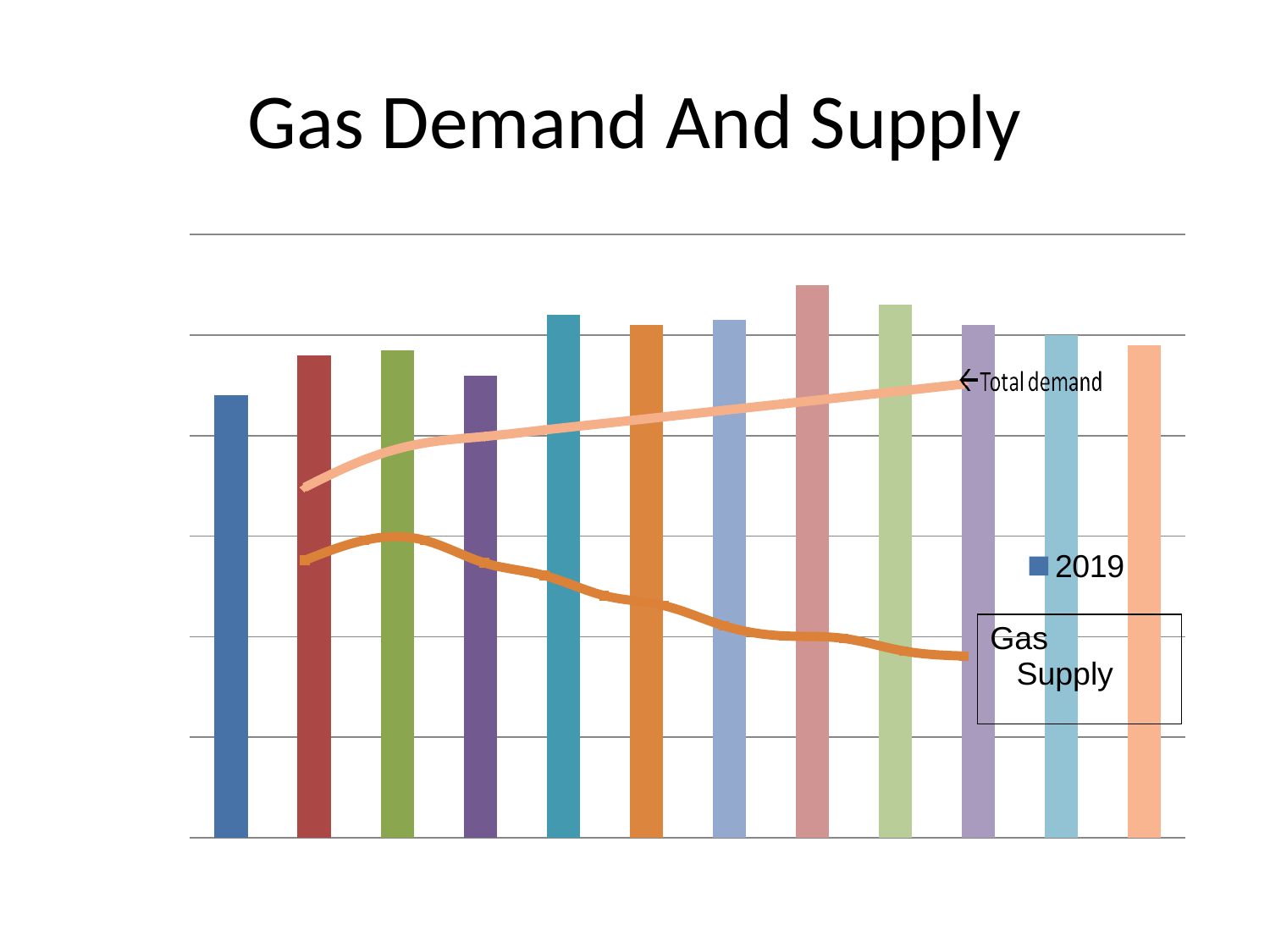

# Gas Demand And Supply

### Chart

| Category | Column3 |
|---|---|
| 2019 | 4400.0 |
| 2020 | 4800.0 |
| 2021 | 4850.0 |
| 2022 | 4600.0 |
| 2023 | 5200.0 |
| 2024 | 5100.0 |
| 2025 | 5150.0 |
| 2026 | 5500.0 |
| 2027 | 5300.0 |
| 2028 | 5100.0 |
| 2029 | 5000.0 |
| 2030 | 4900.0 |

### Chart

| Category | Supply | Demand |
|---|---|---|
| 2019 | 3500.0 | 4950.0 |
| 2020 | 3900.0 | 5500.0 |
| 2021 | 3900.0 | 5830.0 |
| 2022 | 3450.0 | 5960.0 |
| 2023 | 3200.0 | 6090.0 |
| 2024 | 2800.0 | 6220.0 |
| 2025 | 2600.0 | 6350.0 |
| 2026 | 2200.0 | 6480.0 |
| 2027 | 2000.0 | 6610.0 |
| 2028 | 1950.0 | 6740.0 |
| 2029 | 1700.0 | 6870.0 |
| 2030 | 1600.0 | 7000.0 |
| Gas Supply |
| --- |